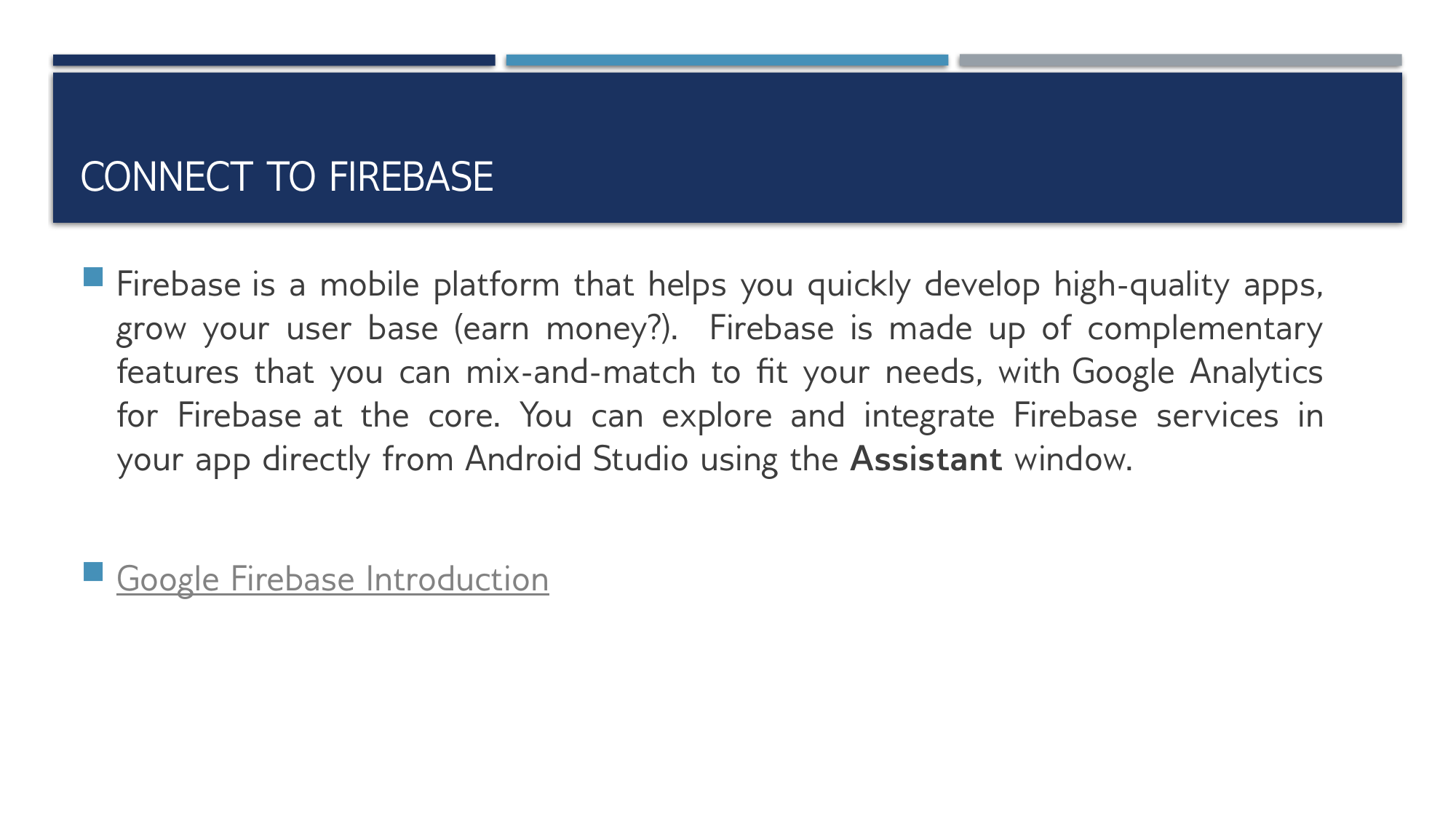

# Connect to Firebase
Firebase is a mobile platform that helps you quickly develop high-quality apps, grow your user base (earn money?).  Firebase is made up of complementary features that you can mix-and-match to fit your needs, with Google Analytics for Firebase at the core. You can explore and integrate Firebase services in your app directly from Android Studio using the Assistant window.

Google Firebase Introduction